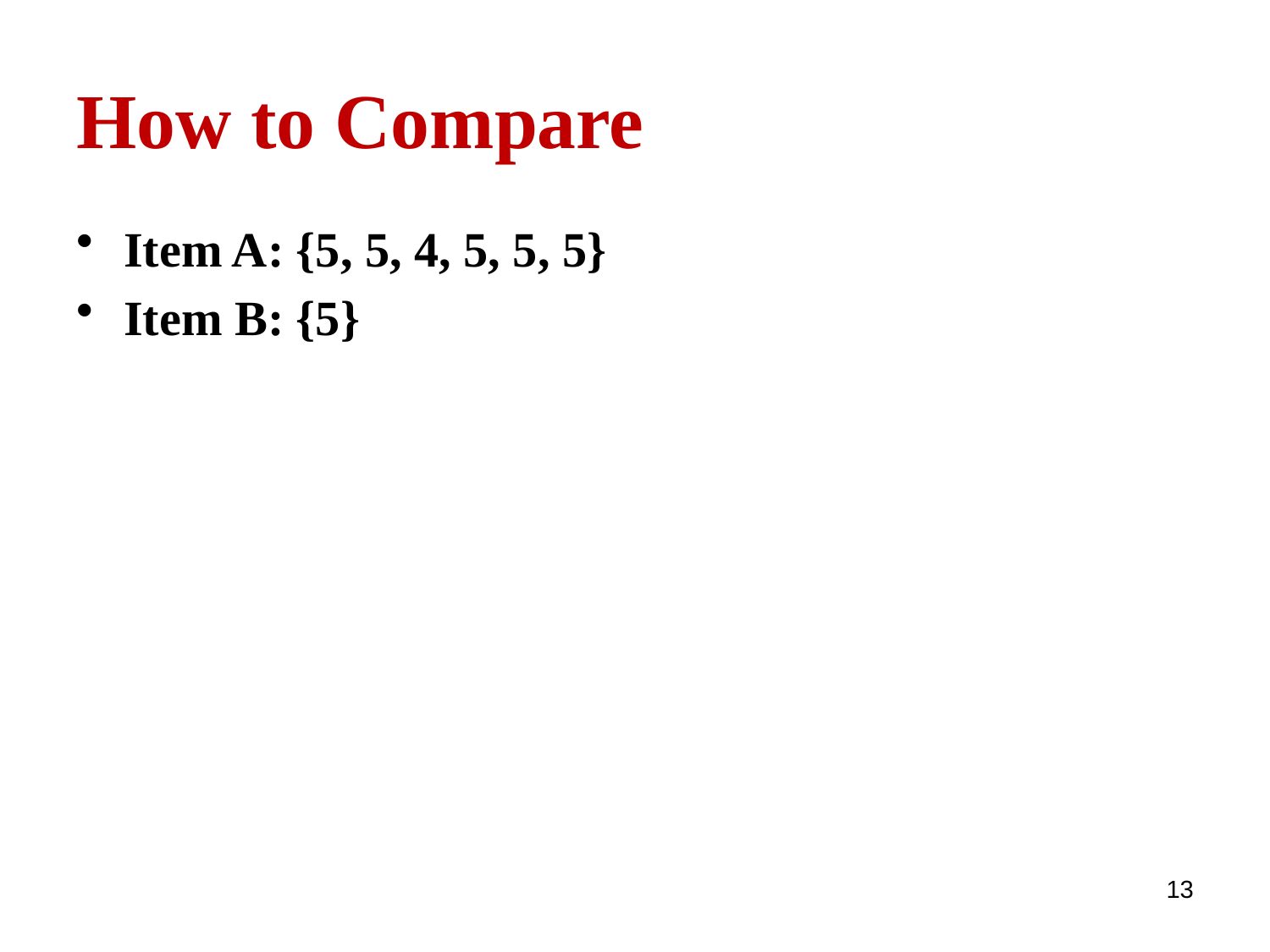

# How to Compare
Item A: {5, 5, 4, 5, 5, 5}
Item B: {5}
13